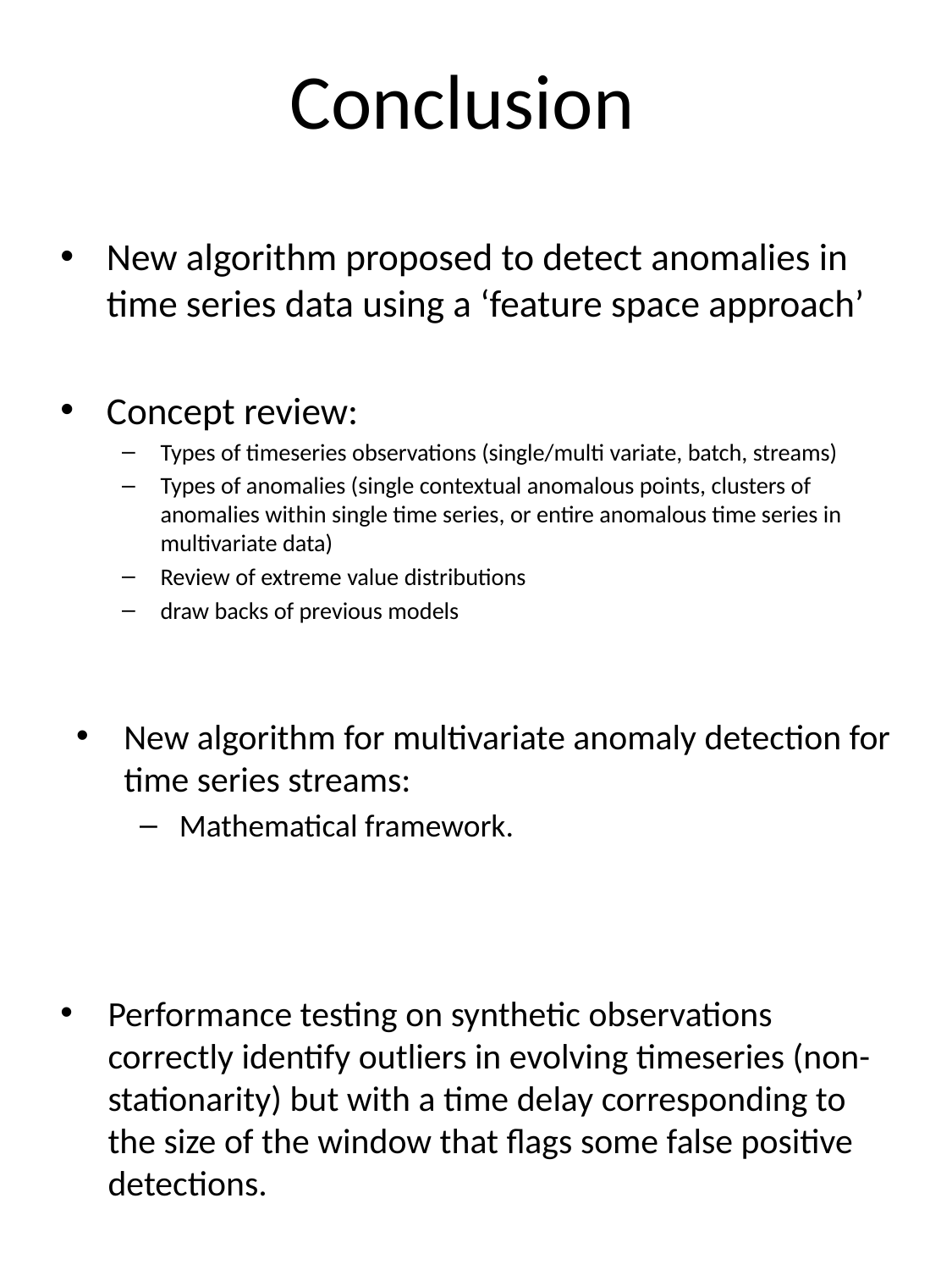

# Conclusion
New algorithm proposed to detect anomalies in time series data using a ‘feature space approach’

Concept review:
Types of timeseries observations (single/multi variate, batch, streams)
Types of anomalies (single contextual anomalous points, clusters of anomalies within single time series, or entire anomalous time series in multivariate data)
Review of extreme value distributions
draw backs of previous models

New algorithm for multivariate anomaly detection for time series streams:
Mathematical framework.

Performance testing on synthetic observations correctly identify outliers in evolving timeseries (non-stationarity) but with a time delay corresponding to the size of the window that flags some false positive detections.